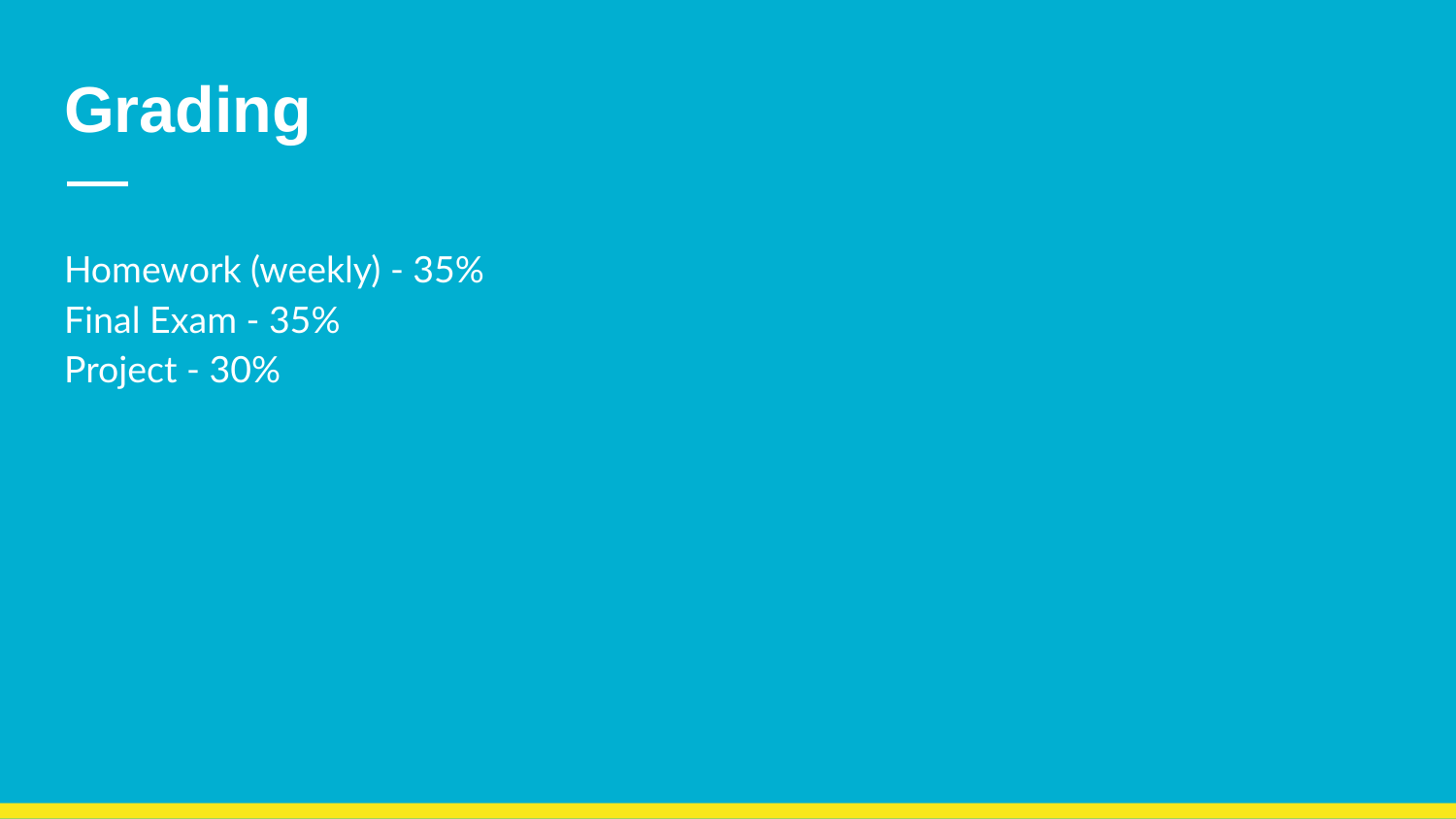

# Grading
Homework (weekly) - 35%
Final Exam - 35%
Project - 30%